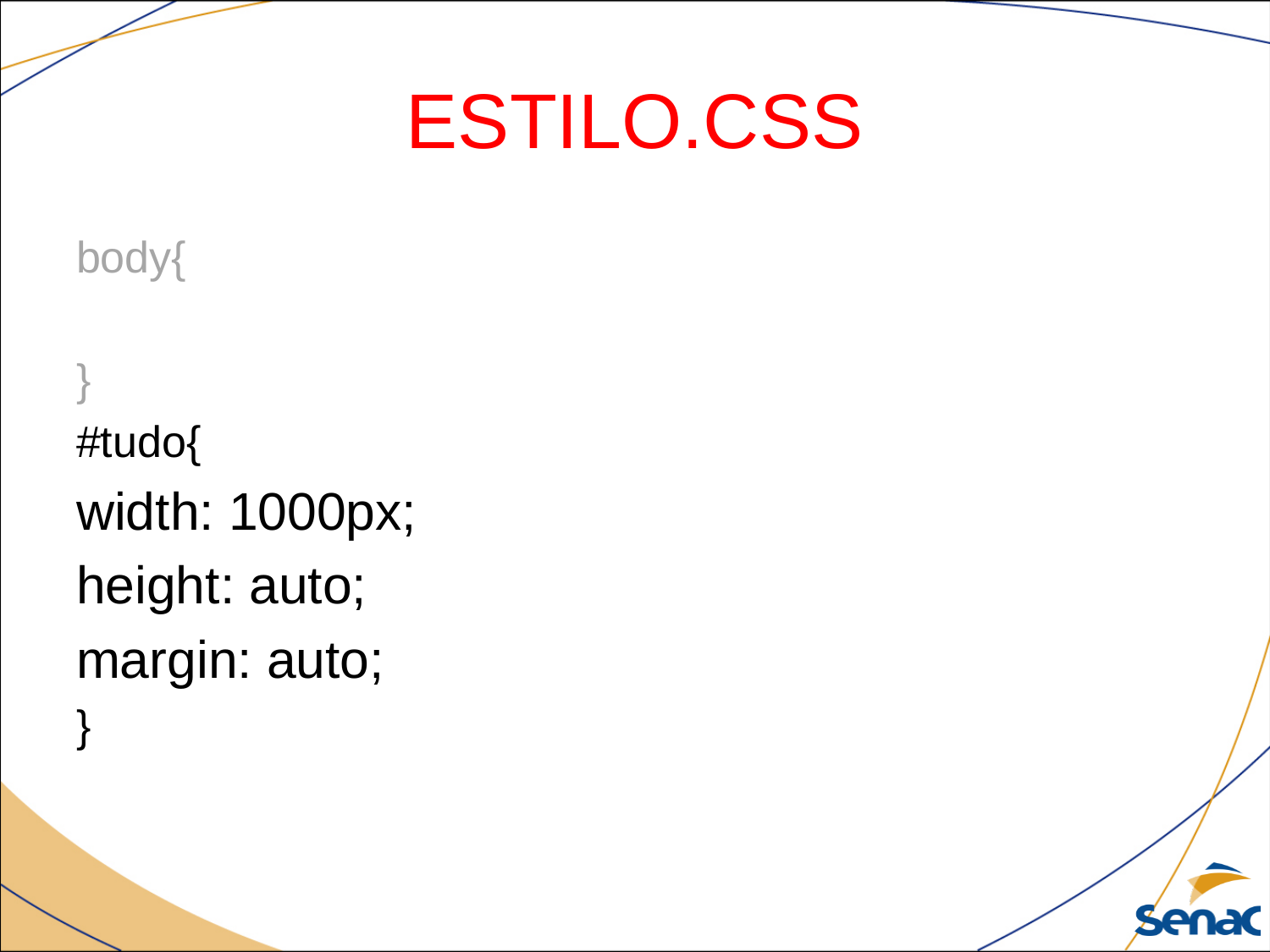

# ESTILO.CSS
body{

}
#tudo{
width: 1000px;
height: auto;
margin: auto;
}